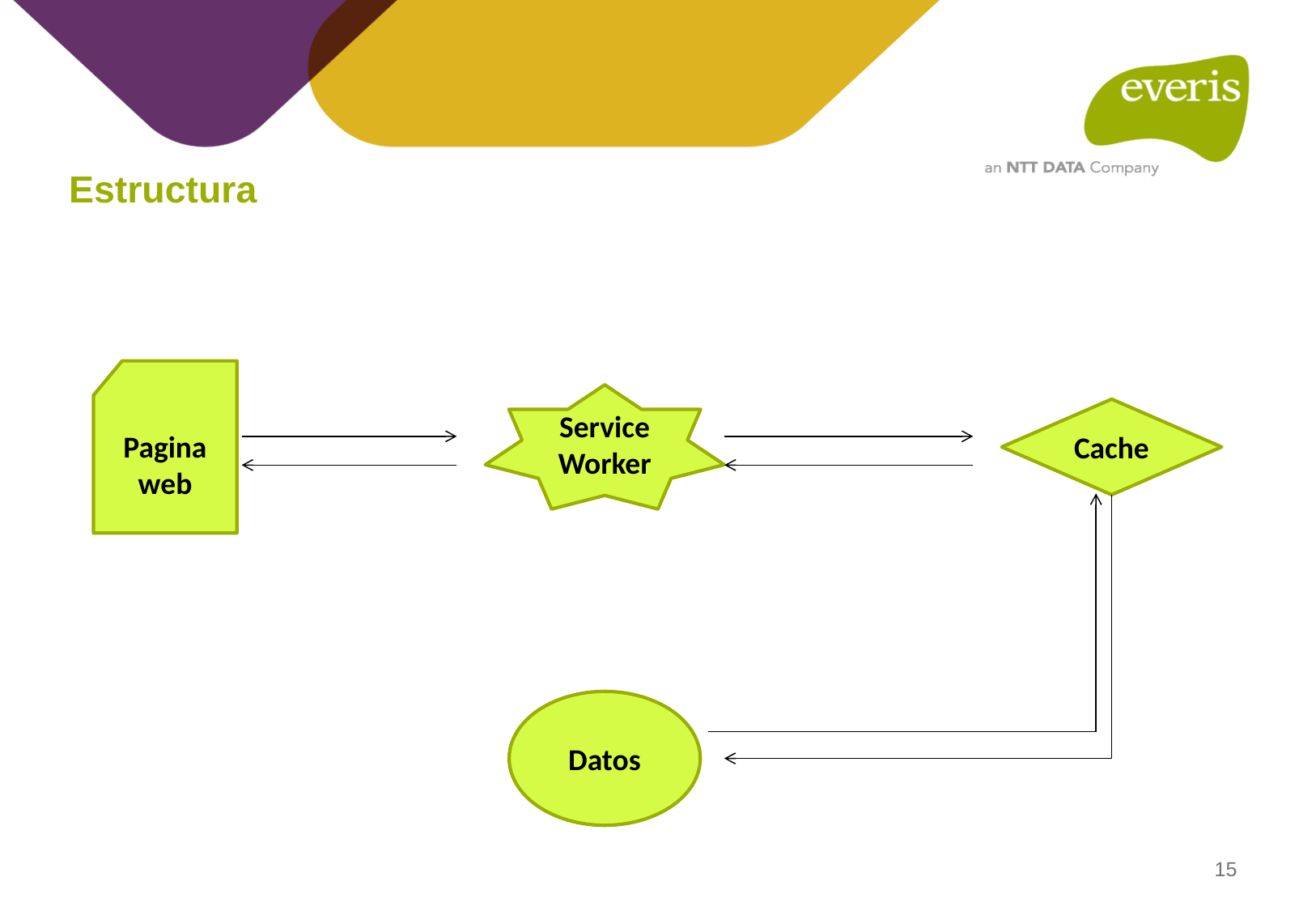

# Estructura

Pagina web
Service Worker
Cache
Datos
15